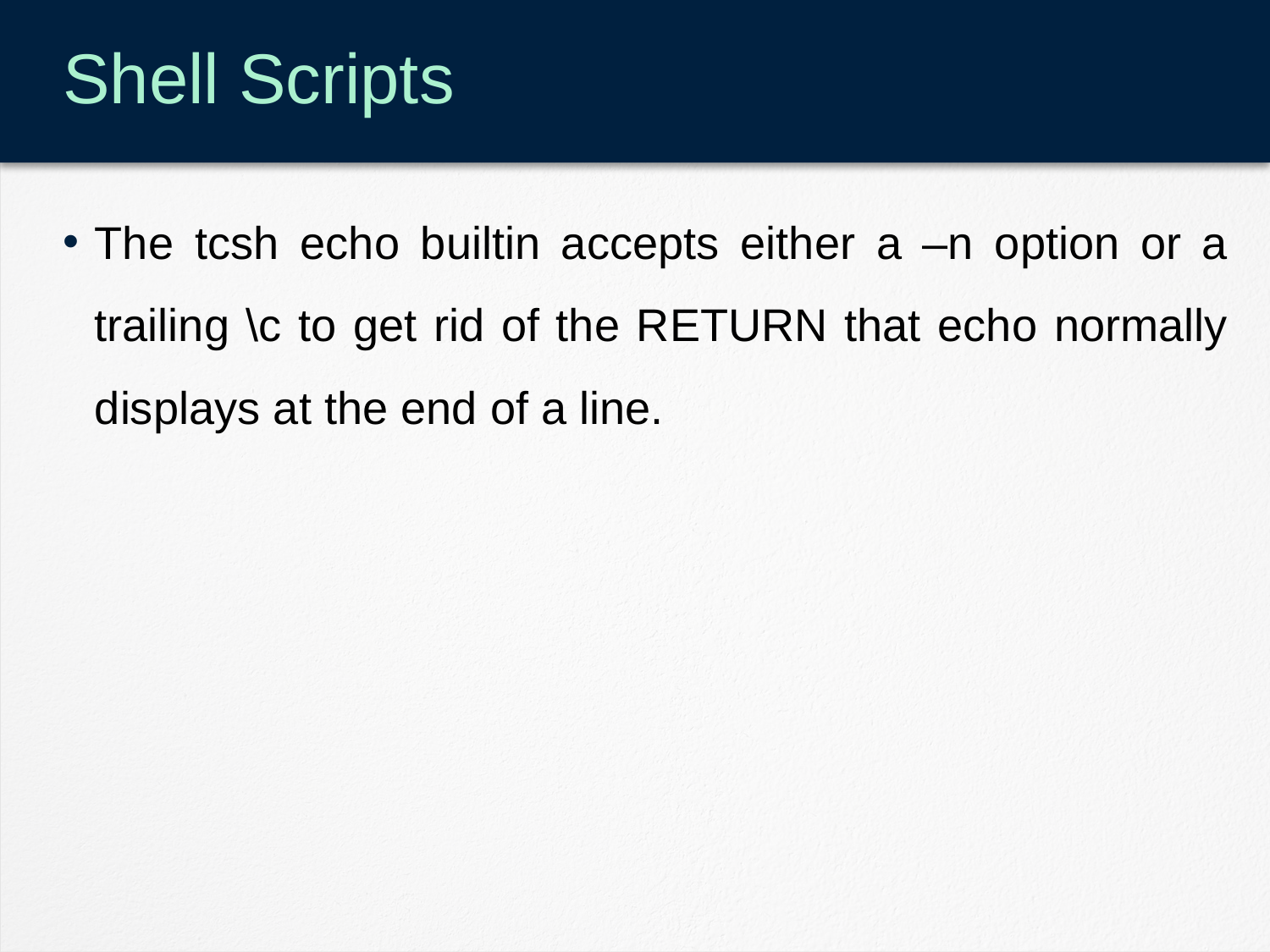

# Shell Scripts
The tcsh echo builtin accepts either a –n option or a trailing \c to get rid of the RETURN that echo normally displays at the end of a line.